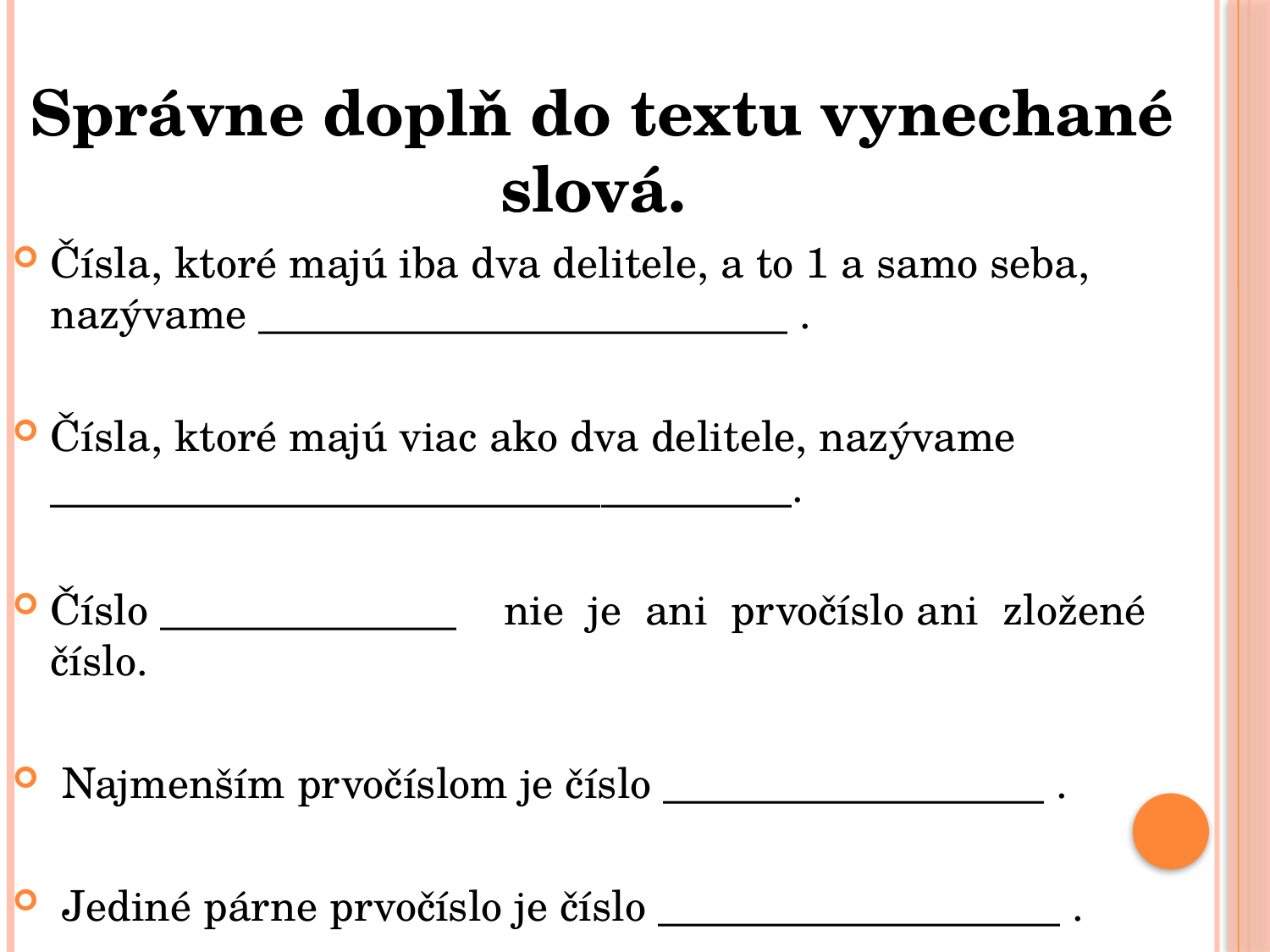

Správne doplň do textu vynechané slová.
Čísla, ktoré majú iba dva delitele, a to 1 a samo seba, nazývame _________________________ .

Čísla, ktoré majú viac ako dva delitele, nazývame ___________________________________.

Číslo ______________    nie  je  ani  prvočíslo ani  zložené číslo.

 Najmenším prvočíslom je číslo __________________ .

 Jediné párne prvočíslo je číslo ___________________ .